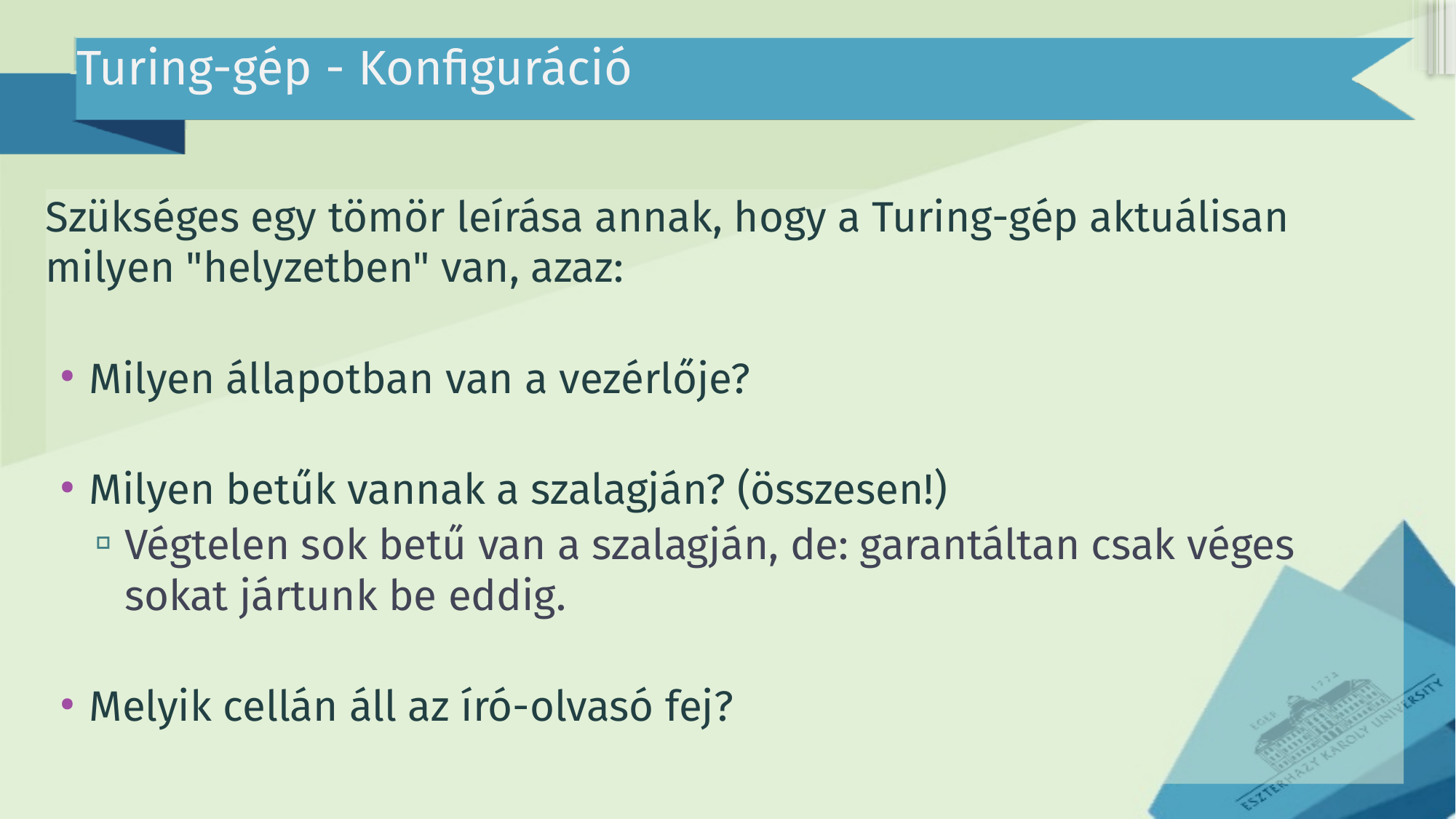

# Turing-gép - Konfiguráció
Szükséges egy tömör leírása annak, hogy a Turing-gép aktuálisan milyen "helyzetben" van, azaz:

Milyen állapotban van a vezérlője?

Milyen betűk vannak a szalagján? (összesen!)
Végtelen sok betű van a szalagján, de: garantáltan csak véges sokat jártunk be eddig.

Melyik cellán áll az író-olvasó fej?